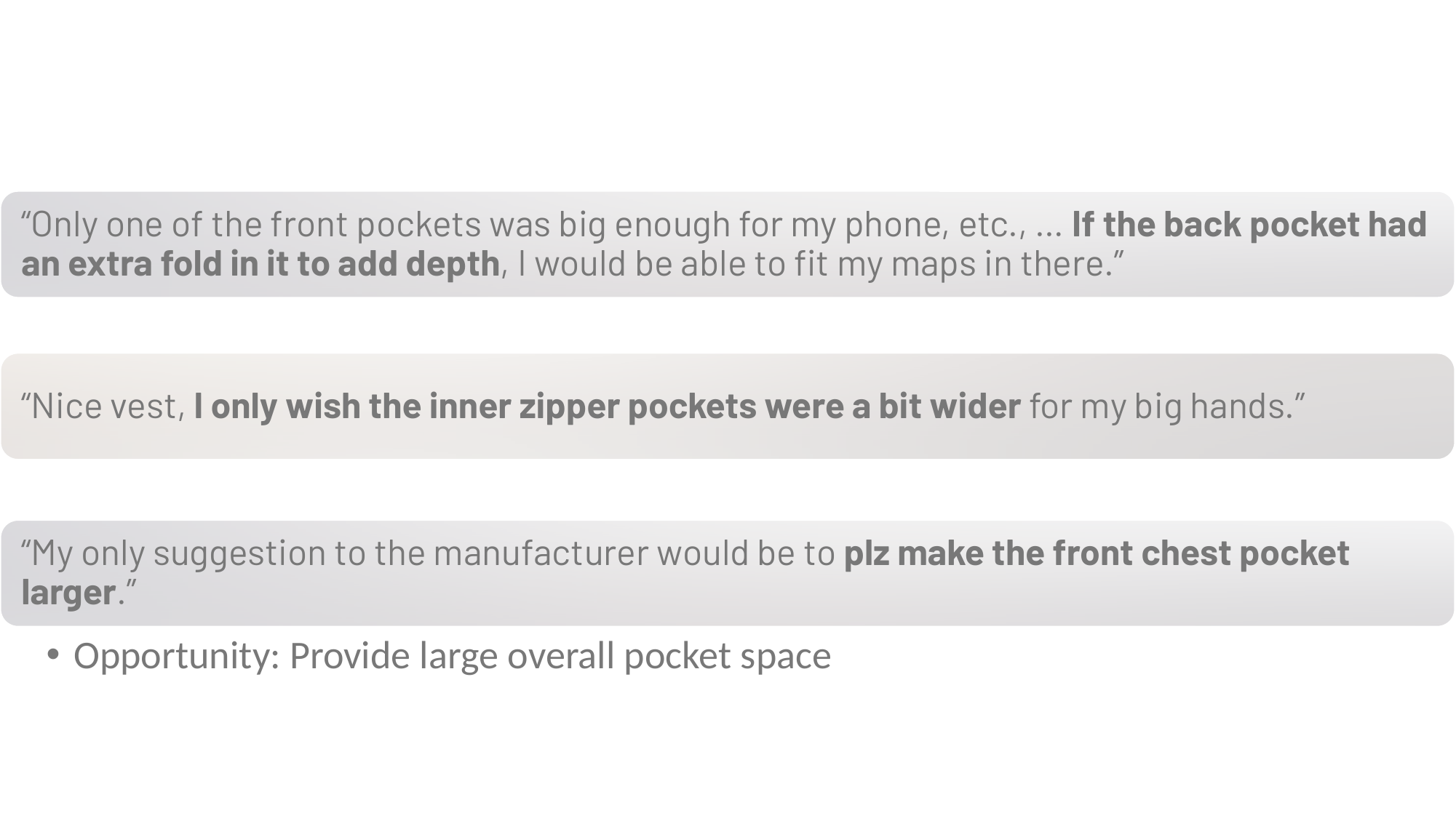

“Only one of the front pockets was big enough for my phone, etc., … If the back pocket had an extra fold in it to add depth, I would be able to fit my maps in there.”

“Nice vest, I only wish the inner zipper pockets were a bit wider for my big hands.”

“My only suggestion to the manufacturer would be to plz make the front chest pocket larger.”
Opportunity: Provide large overall pocket space